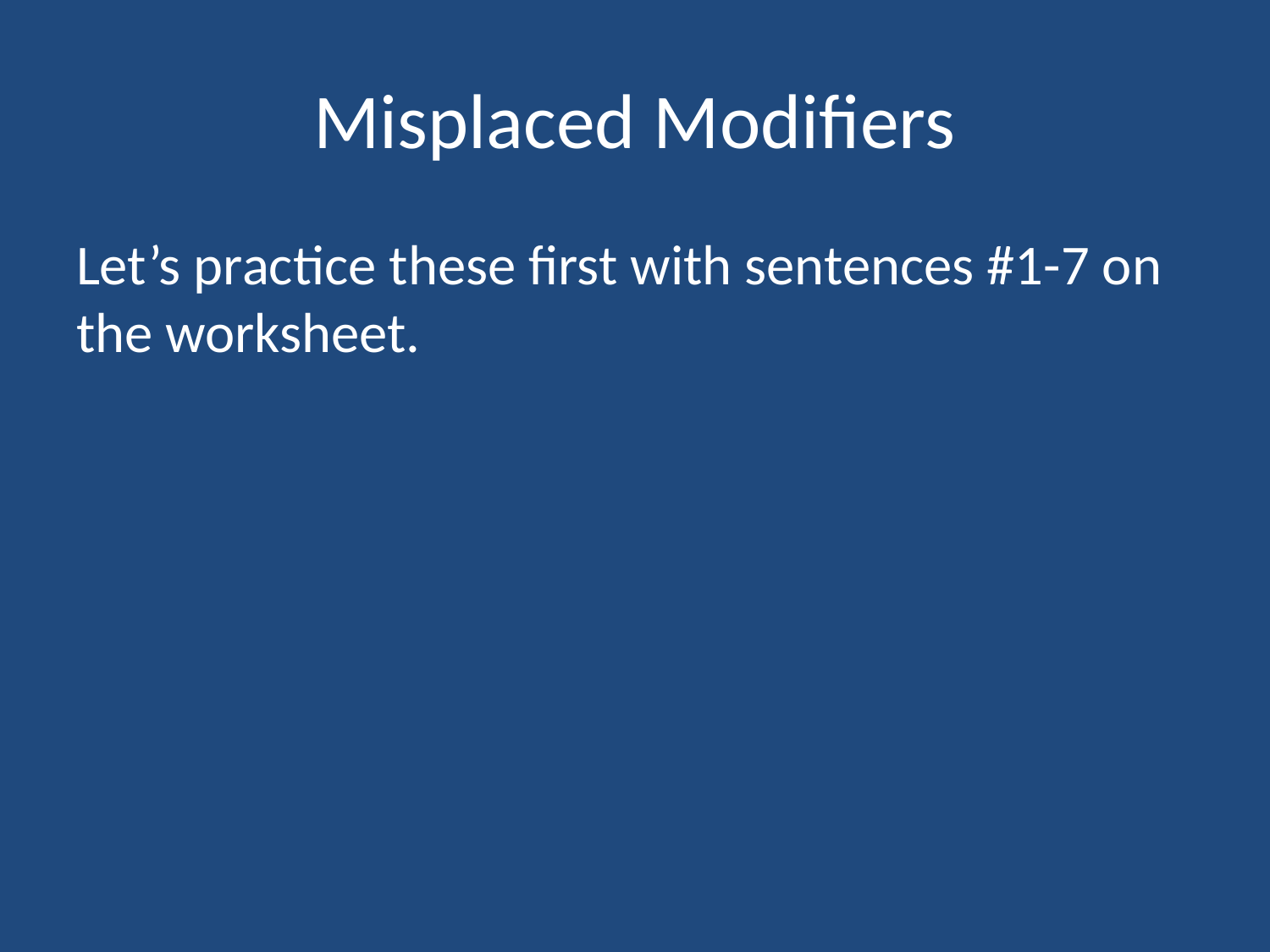

# Misplaced Modifiers
Let’s practice these first with sentences #1-7 on the worksheet.